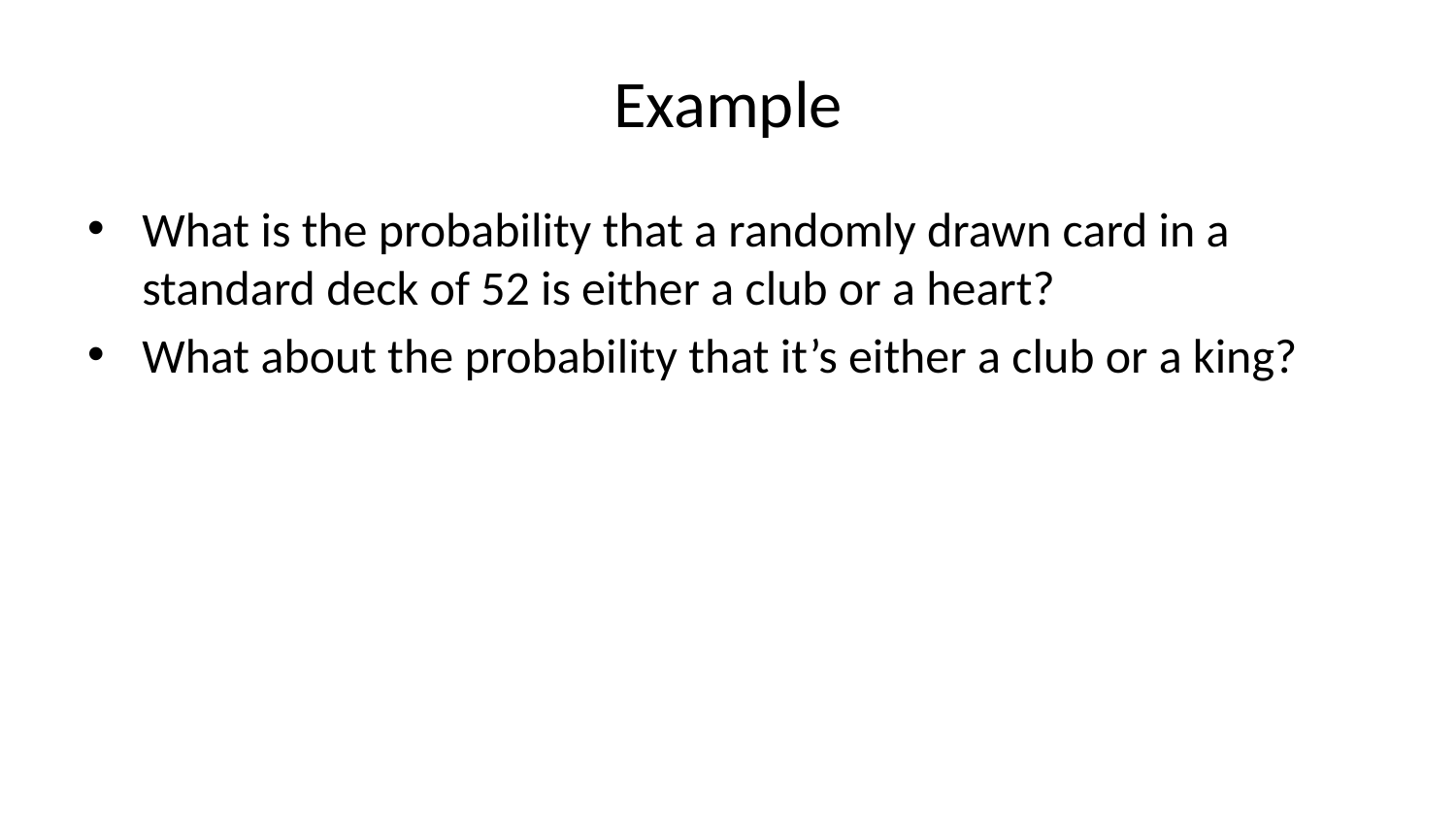

# Example
What is the probability that a randomly drawn card in a standard deck of 52 is either a club or a heart?
What about the probability that it’s either a club or a king?